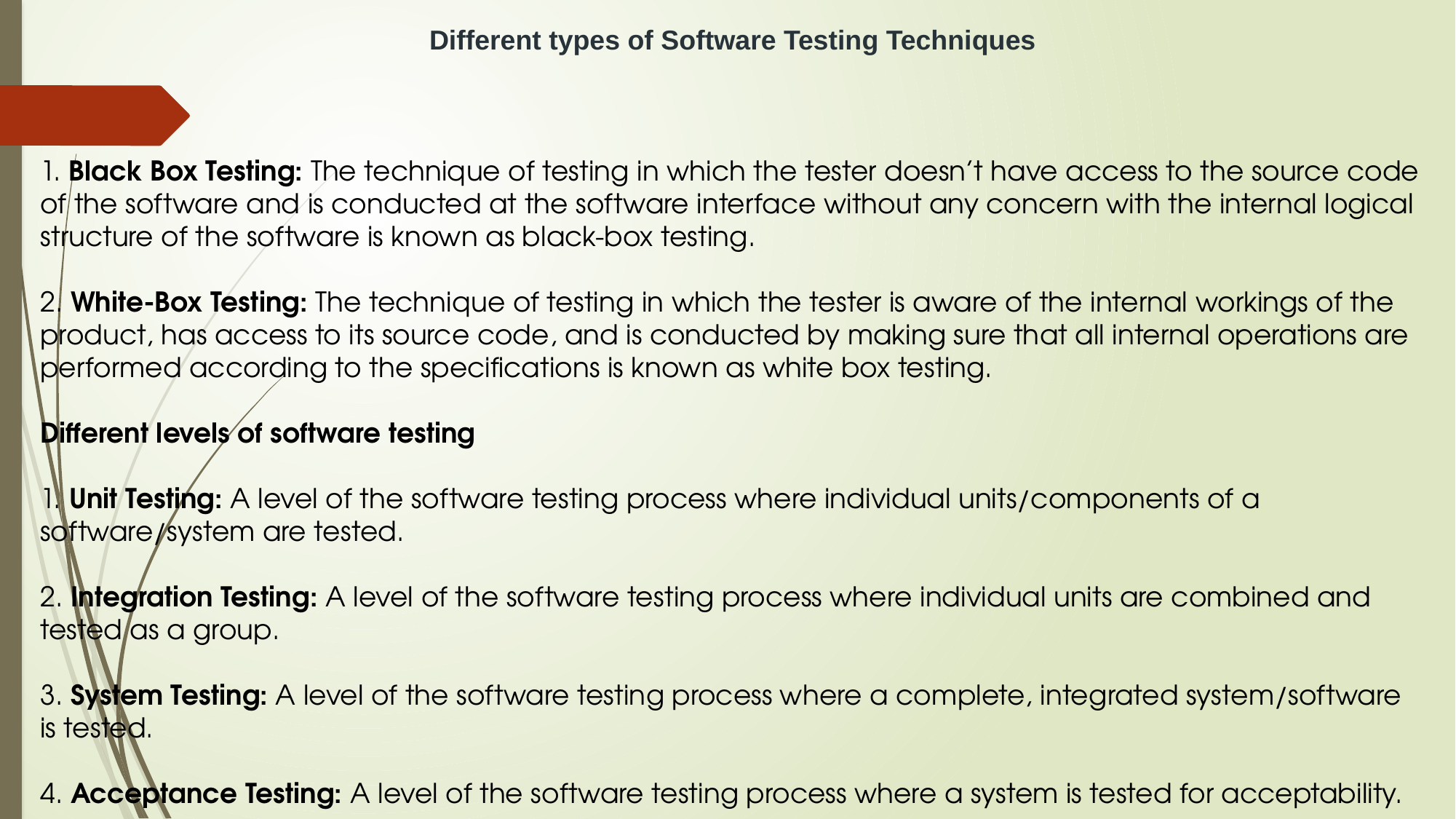

Different types of Software Testing Techniques

1. Black Box Testing: The technique of testing in which the tester doesn’t have access to the source code of the software and is conducted at the software interface without any concern with the internal logical structure of the software is known as black-box testing.

2. White-Box Testing: The technique of testing in which the tester is aware of the internal workings of the product, has access to its source code, and is conducted by making sure that all internal operations are performed according to the specifications is known as white box testing.

Different levels of software testing

1. Unit Testing: A level of the software testing process where individual units/components of a software/system are tested.

2. Integration Testing: A level of the software testing process where individual units are combined and tested as a group.

3. System Testing: A level of the software testing process where a complete, integrated system/software is tested.

4. Acceptance Testing: A level of the software testing process where a system is tested for acceptability.